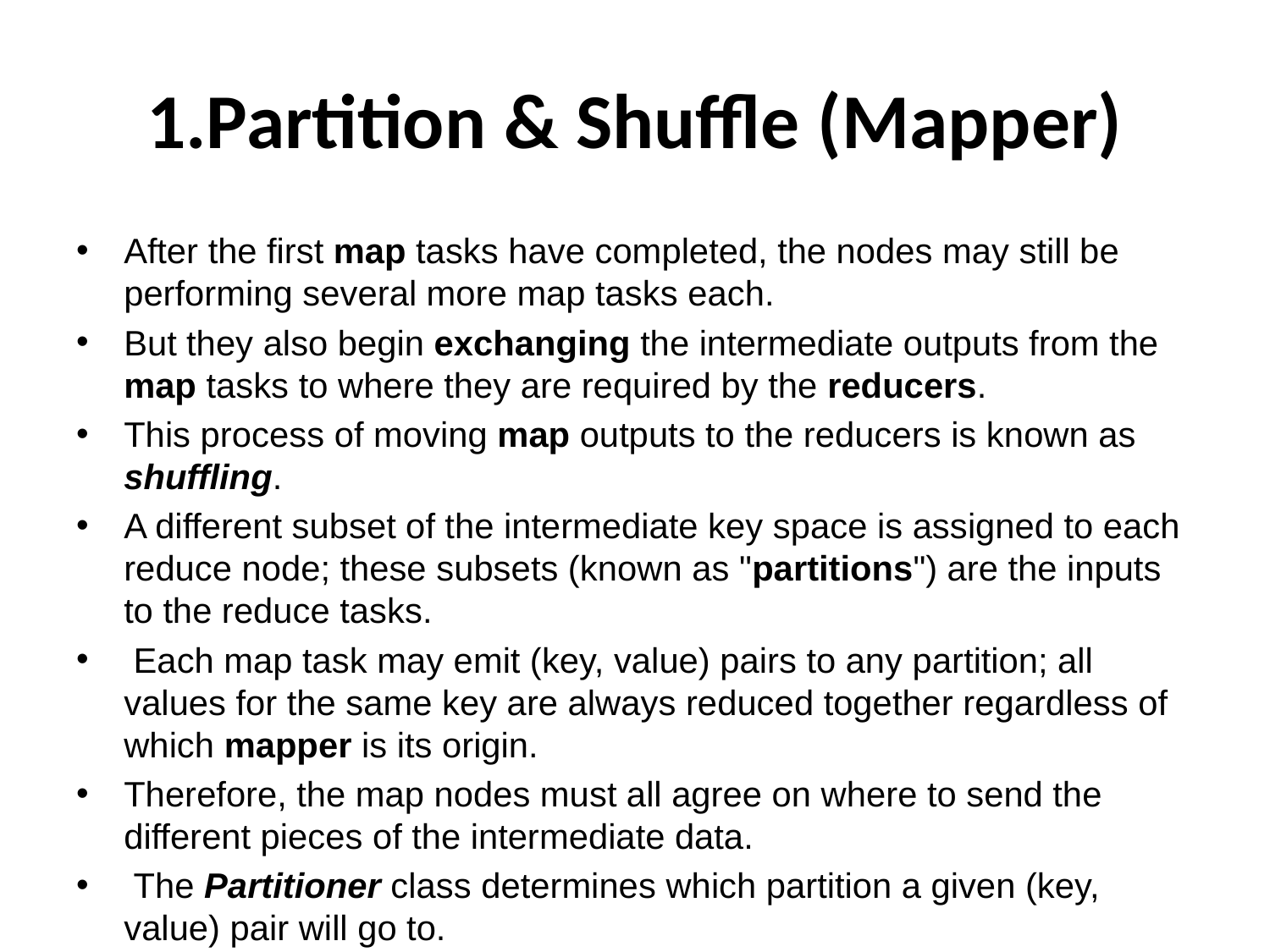

# 1.Partition & Shuffle (Mapper)
After the first map tasks have completed, the nodes may still be performing several more map tasks each.
But they also begin exchanging the intermediate outputs from the map tasks to where they are required by the reducers.
This process of moving map outputs to the reducers is known as shuffling.
A different subset of the intermediate key space is assigned to each reduce node; these subsets (known as "partitions") are the inputs to the reduce tasks.
 Each map task may emit (key, value) pairs to any partition; all values for the same key are always reduced together regardless of which mapper is its origin.
Therefore, the map nodes must all agree on where to send the different pieces of the intermediate data.
 The Partitioner class determines which partition a given (key, value) pair will go to.
 The default partitioner computes a hash value for the key and assigns the partition based on this result.